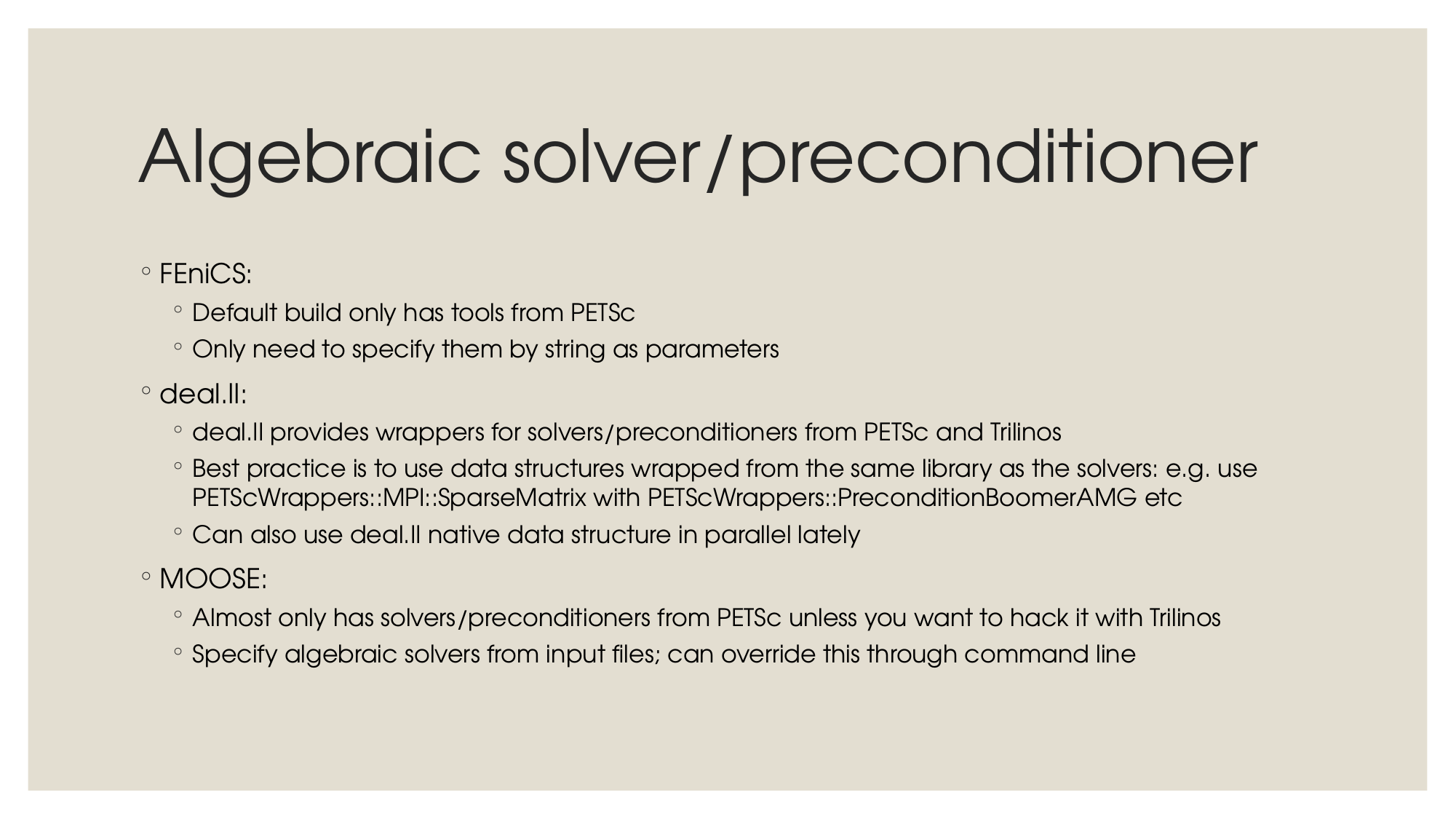

# Algebraic solver/preconditioner
FEniCS:
Default build only has tools from PETSc
Only need to specify them by string as parameters
deal.II:
deal.II provides wrappers for solvers/preconditioners from PETSc and Trilinos
Best practice is to use data structures wrapped from the same library as the solvers: e.g. use PETScWrappers::MPI::SparseMatrix with PETScWrappers::PreconditionBoomerAMG etc
Can also use deal.II native data structure in parallel lately
MOOSE:
Almost only has solvers/preconditioners from PETSc unless you want to hack it with Trilinos
Specify algebraic solvers from input files; can override this through command line